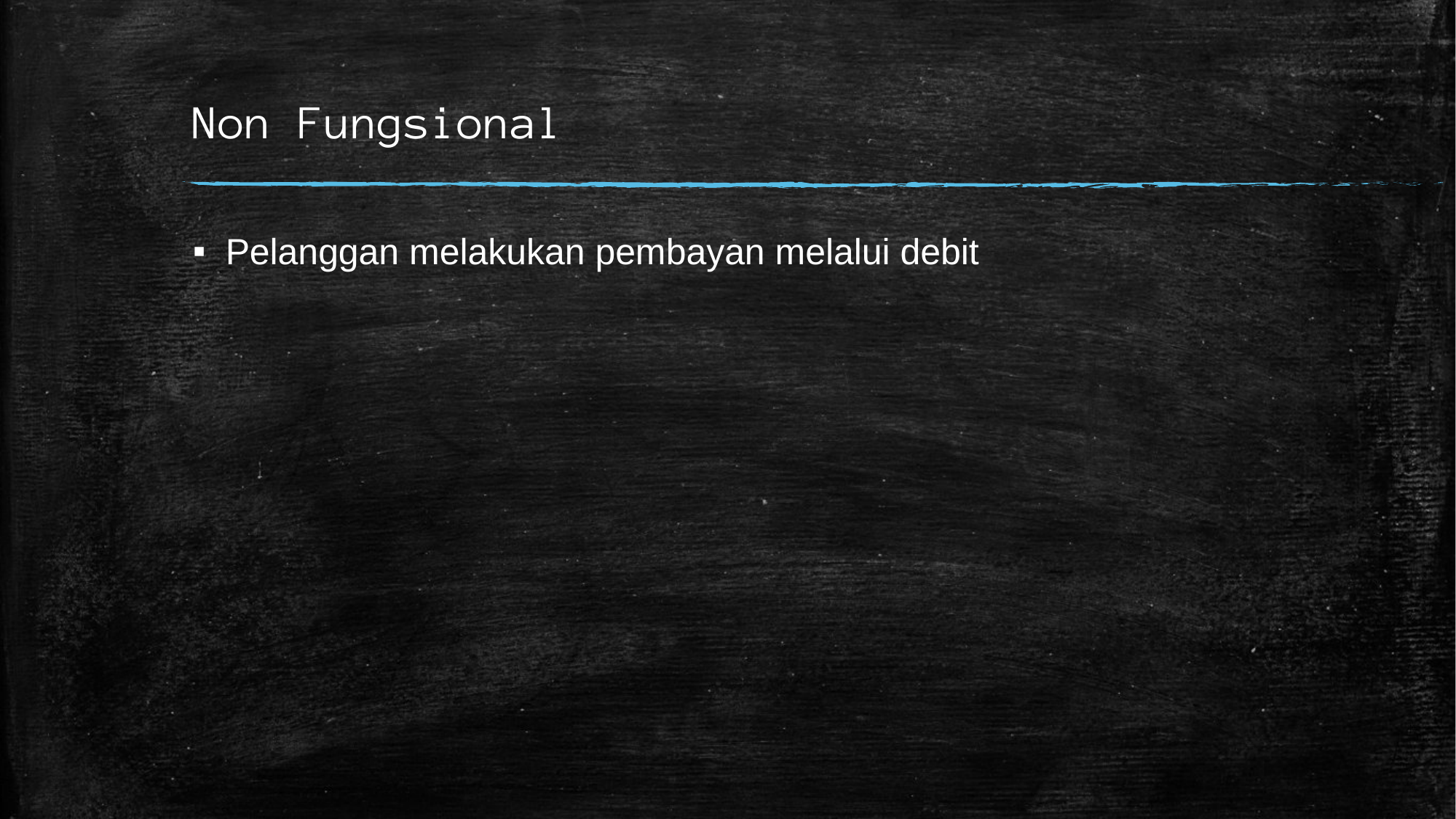

# Non Fungsional
Pelanggan melakukan pembayan melalui debit